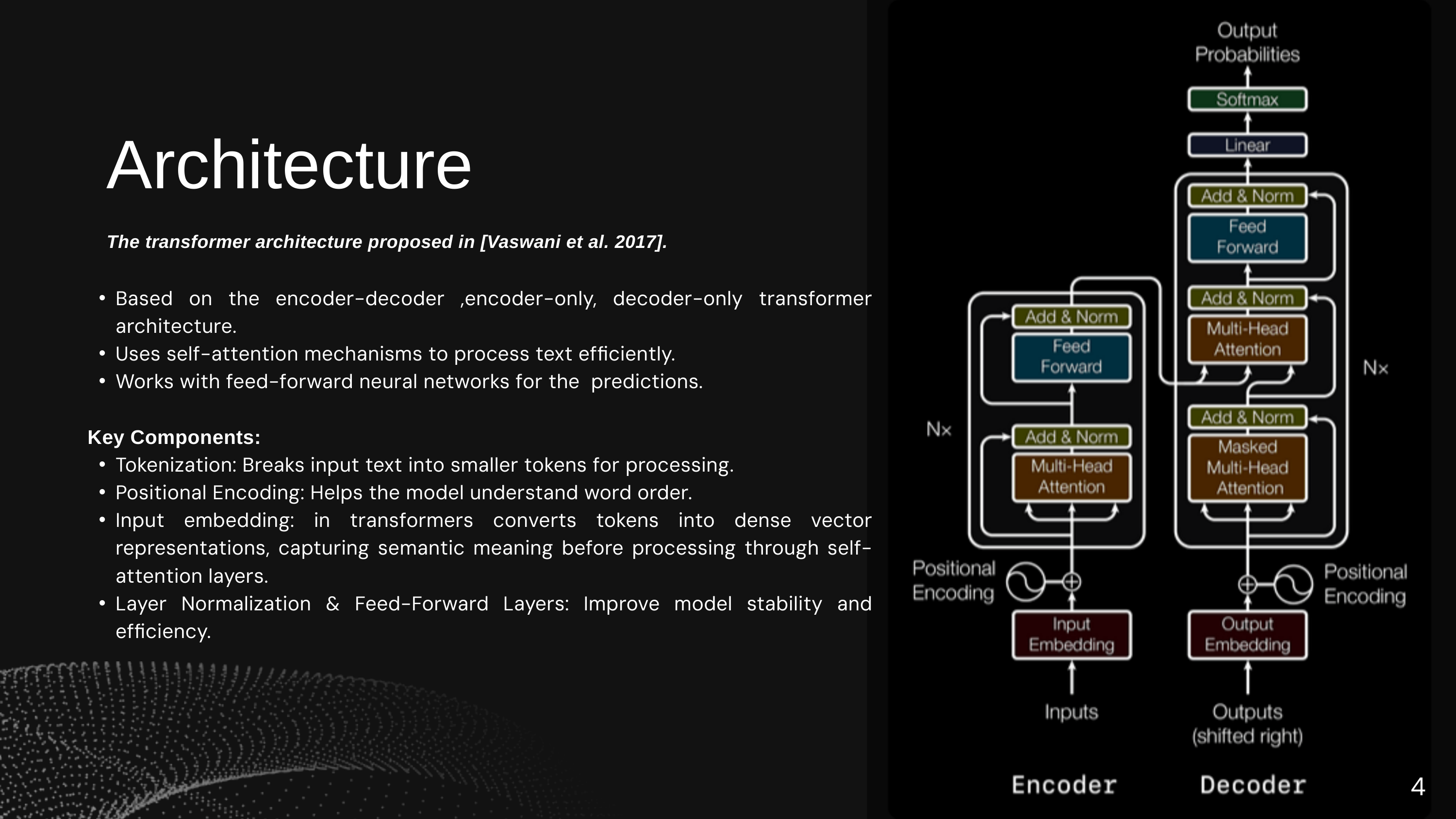

Architecture
The transformer architecture proposed in [Vaswani et al. 2017].

Based on the encoder-decoder ,encoder-only, decoder-only transformer architecture.
Uses self-attention mechanisms to process text efficiently.
Works with feed-forward neural networks for the  predictions.

 Key Components:
Tokenization: Breaks input text into smaller tokens for processing.
Positional Encoding: Helps the model understand word order.
Input embedding: in transformers converts tokens into dense vector representations, capturing semantic meaning before processing through self-attention layers.
Layer Normalization & Feed-Forward Layers: Improve model stability and efficiency.

4